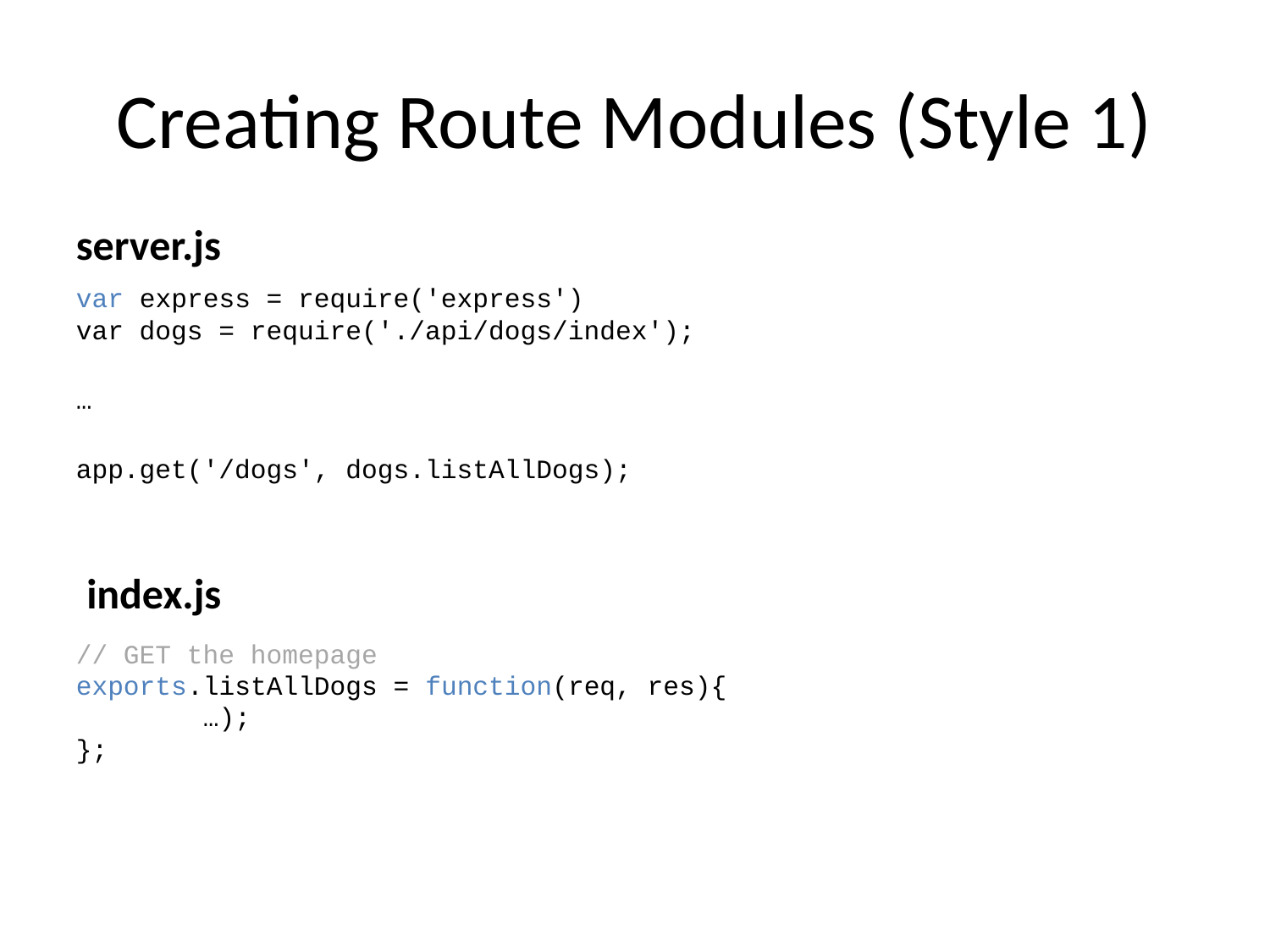

Creating Route Modules (Style 1)
server.js
var express = require('express')
var dogs = require('./api/dogs/index');

…

app.get('/dogs', dogs.listAllDogs);

index.js
// GET the homepage
exports.listAllDogs = function(req, res){
  	…);
};